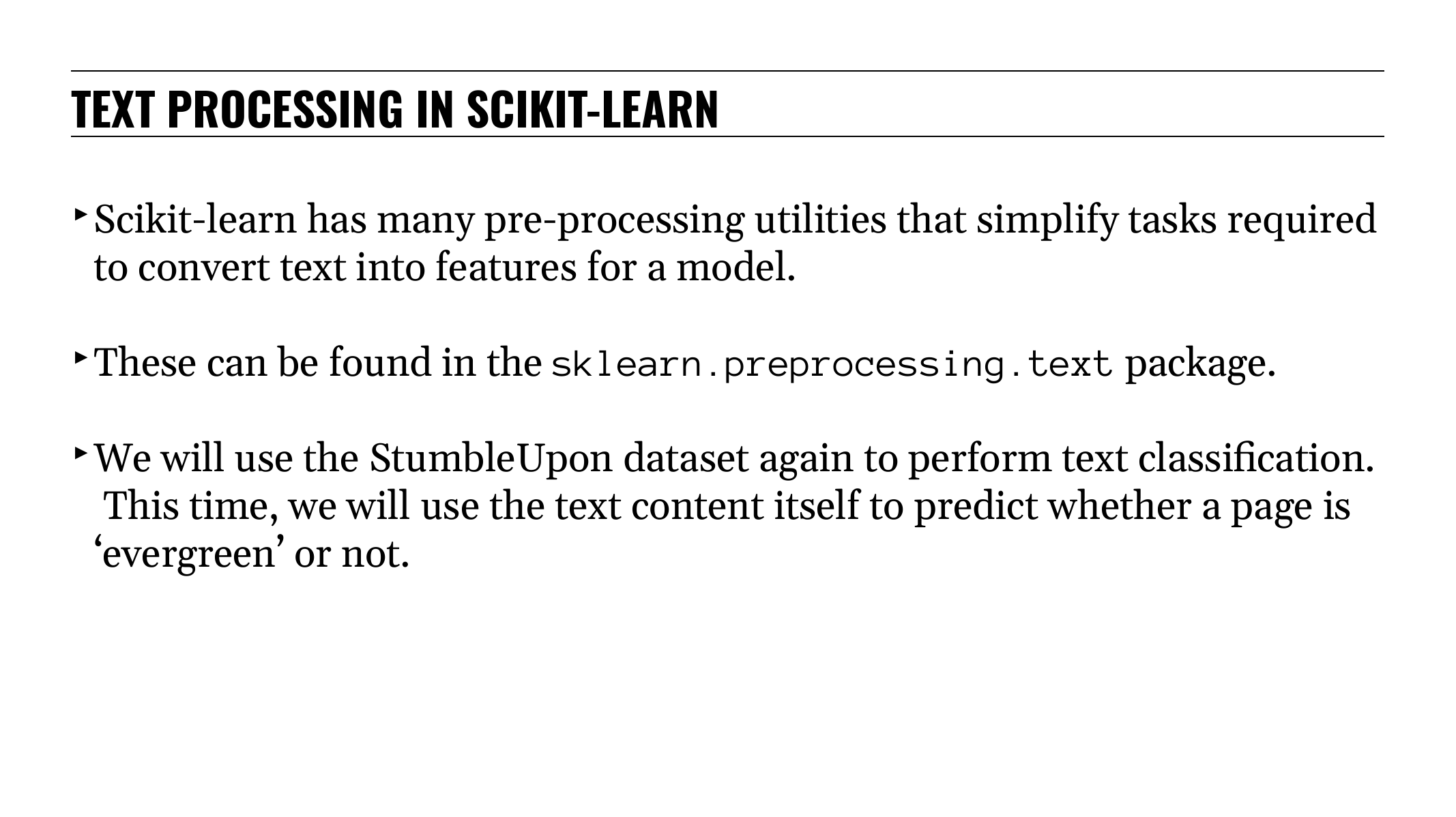

TEXT PROCESSING IN SCIKIT-LEARN

Scikit-learn has many pre-processing utilities that simplify tasks required to convert text into features for a model.

These can be found in the sklearn.preprocessing.text package.

We will use the StumbleUpon dataset again to perform text classification.  This time, we will use the text content itself to predict whether a page is ‘evergreen’ or not.